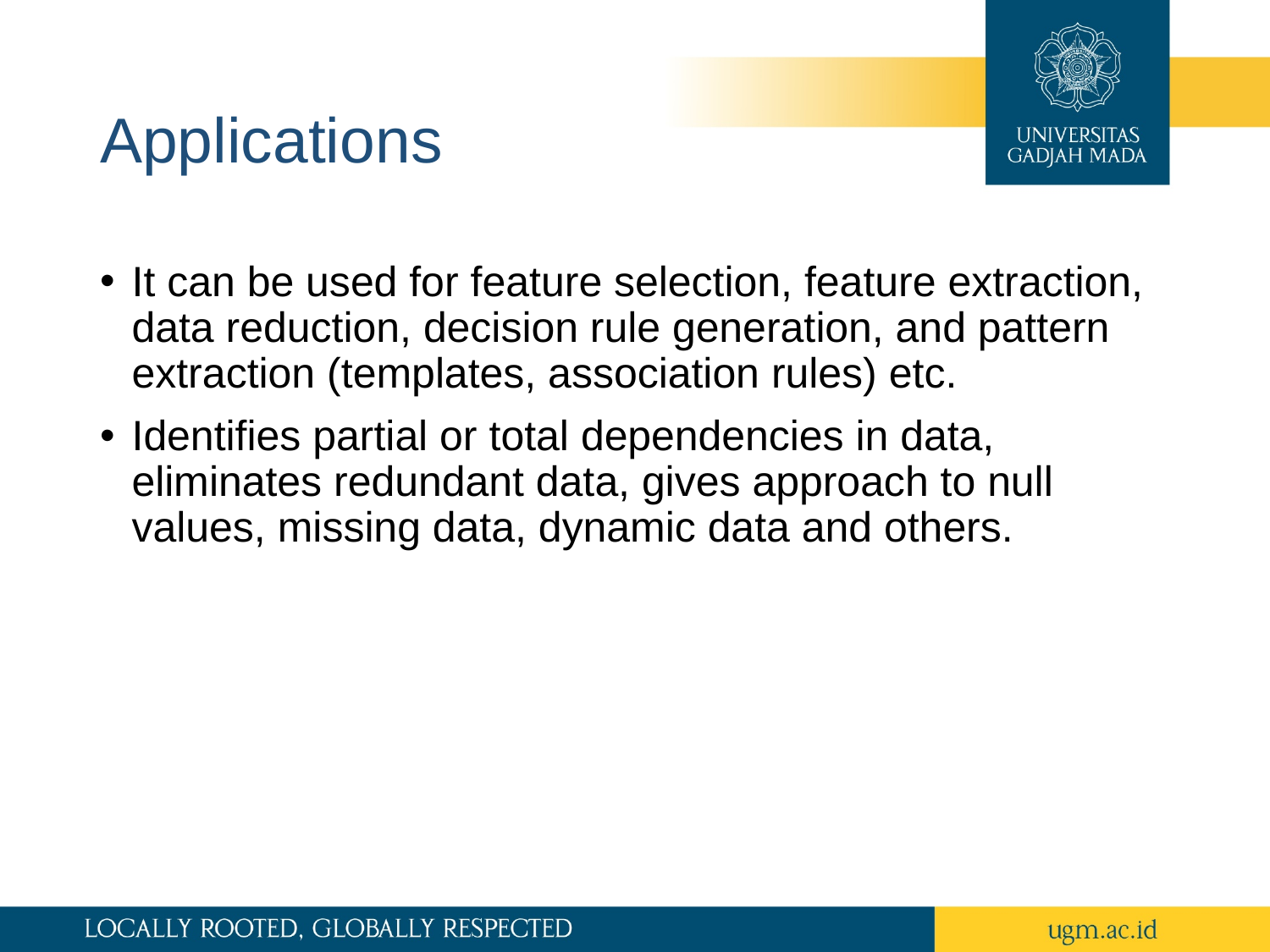

# Applications
It can be used for feature selection, feature extraction, data reduction, decision rule generation, and pattern extraction (templates, association rules) etc.
Identifies partial or total dependencies in data, eliminates redundant data, gives approach to null values, missing data, dynamic data and others.